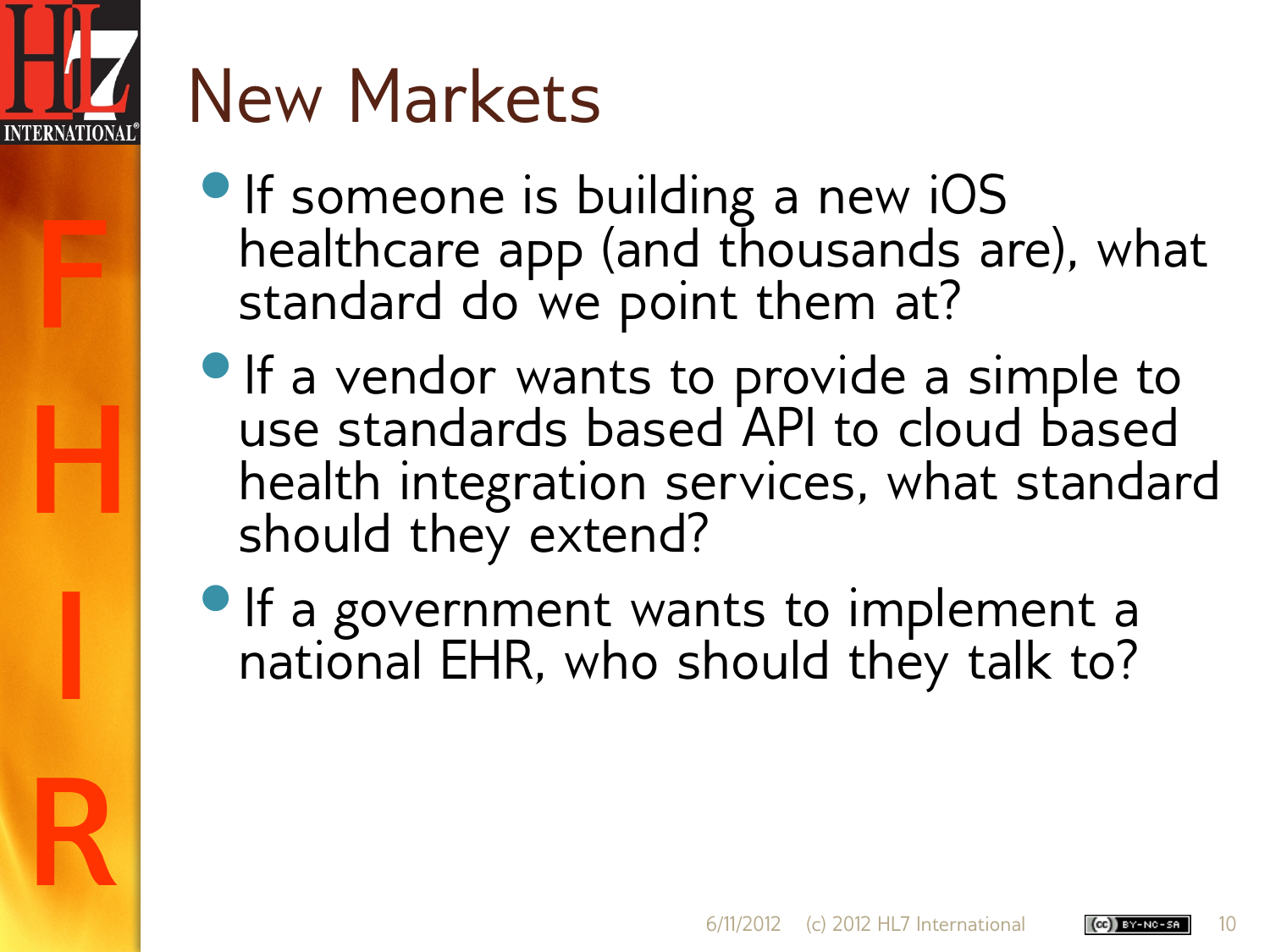

# New Markets
If someone is building a new iOS healthcare app (and thousands are), what standard do we point them at?
If a vendor wants to provide a simple to use standards based API to cloud based health integration services, what standard should they extend?
If a government wants to implement a national EHR, who should they talk to?

6/11/2012
(c) 2012 HL7 International
10